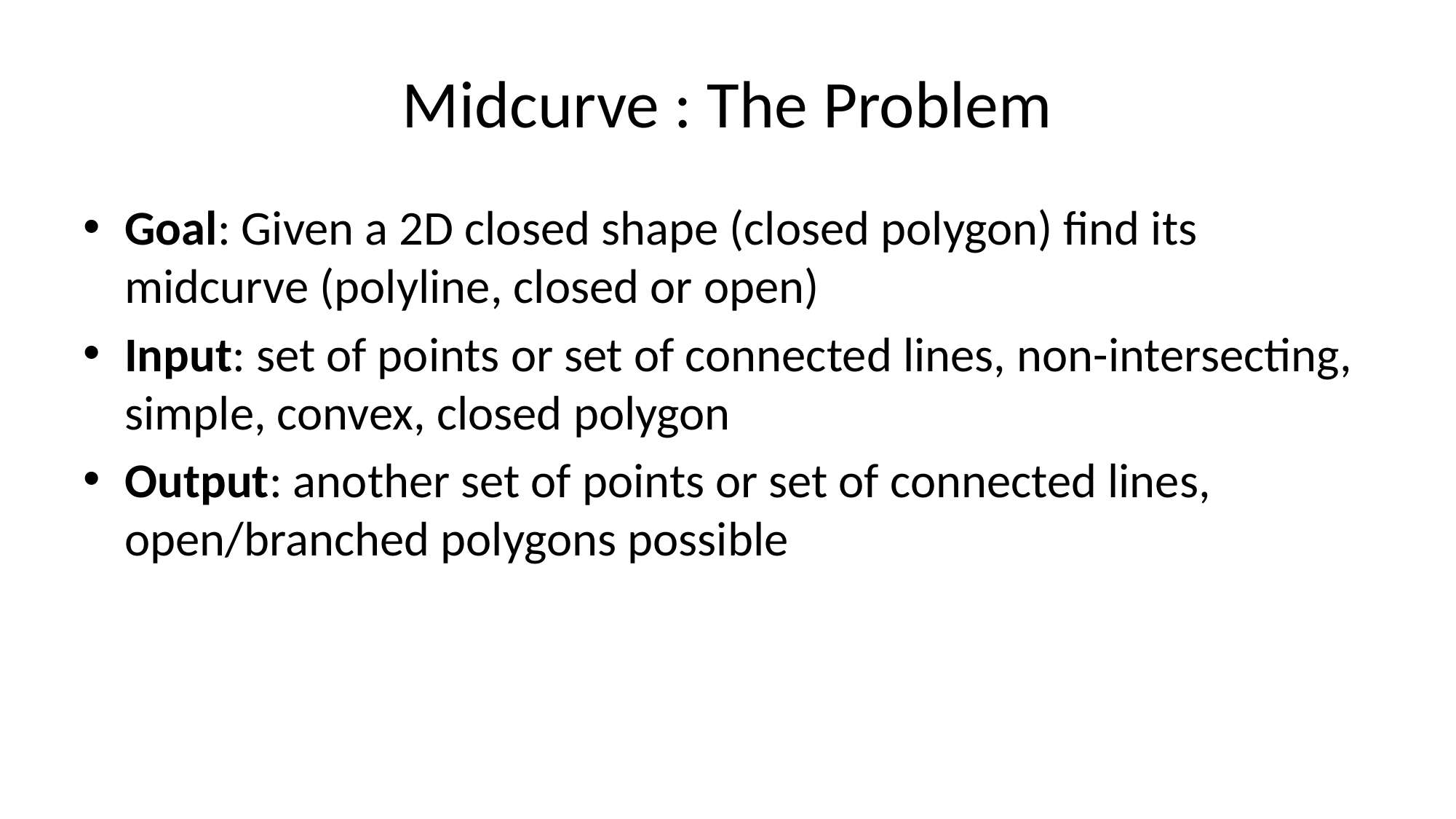

# Midcurve : The Problem
Goal: Given a 2D closed shape (closed polygon) find its midcurve (polyline, closed or open)
Input: set of points or set of connected lines, non-intersecting, simple, convex, closed polygon
Output: another set of points or set of connected lines, open/branched polygons possible